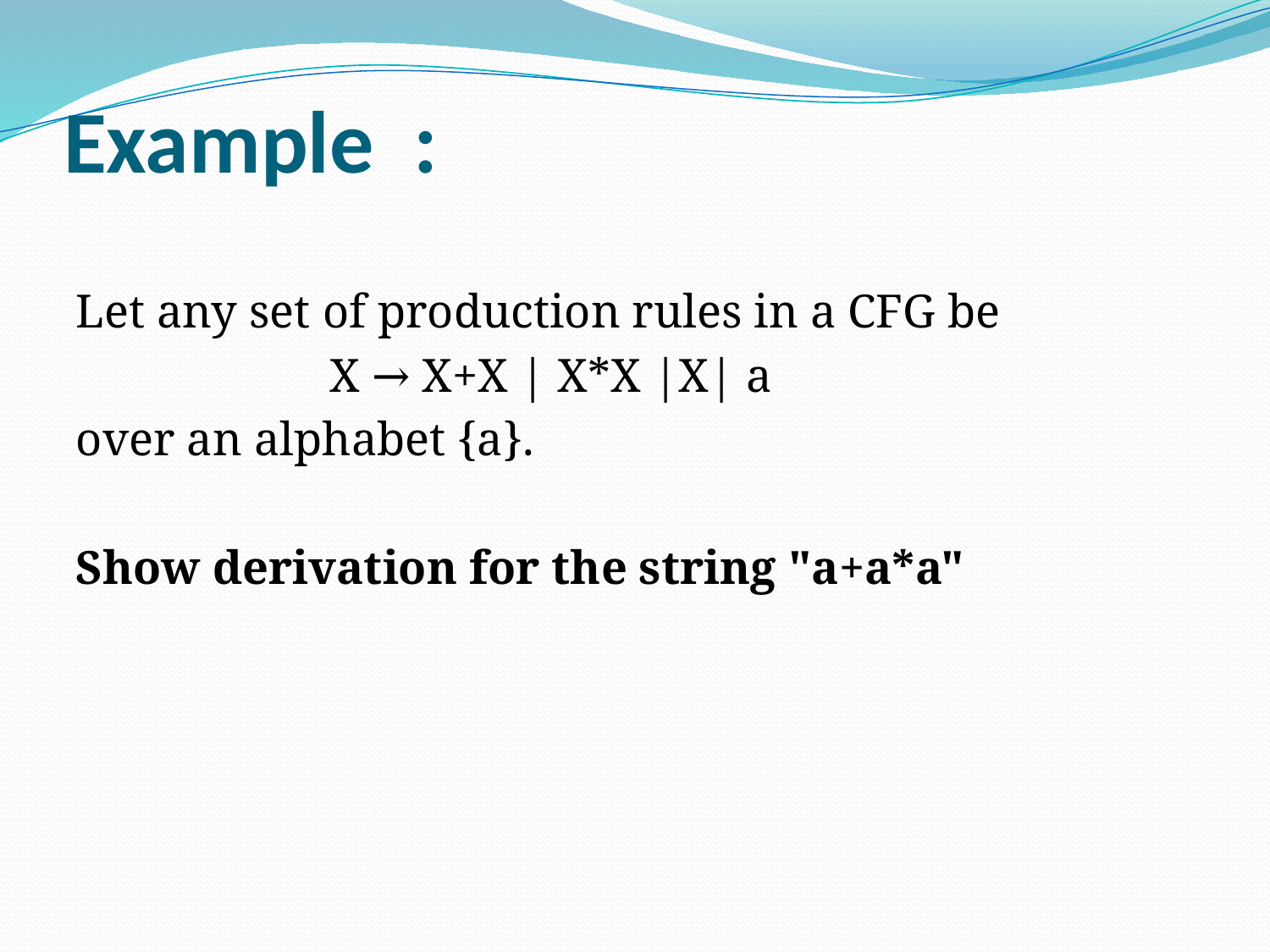

# Example  :

Let any set of production rules in a CFG be
		X → X+X | X*X |X| a
over an alphabet {a}.

Show derivation for the string "a+a*a"